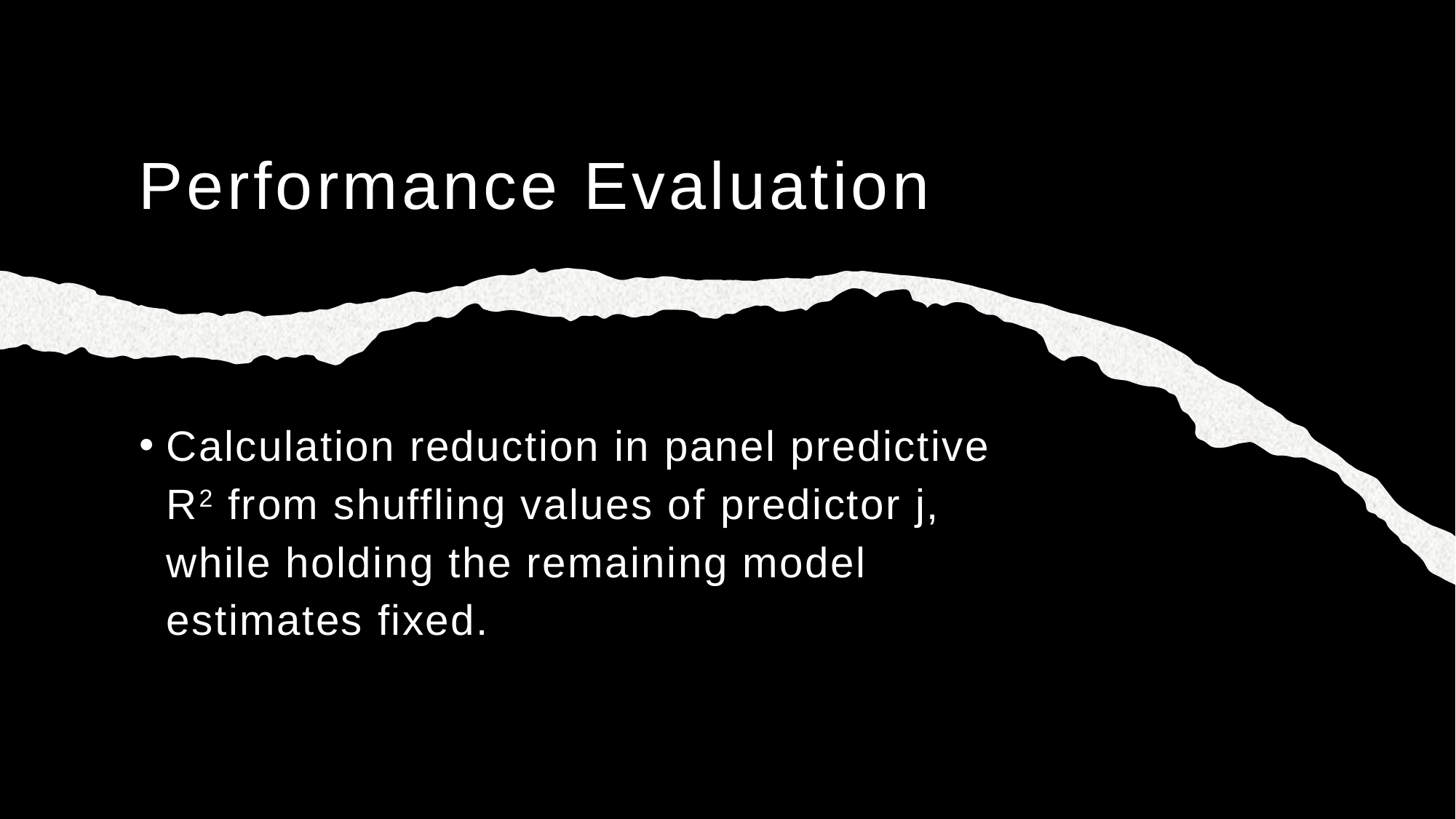

# Performance Evaluation

Calculation reduction in panel predictive R2 from shuffling values of predictor j, while holding the remaining model estimates fixed.